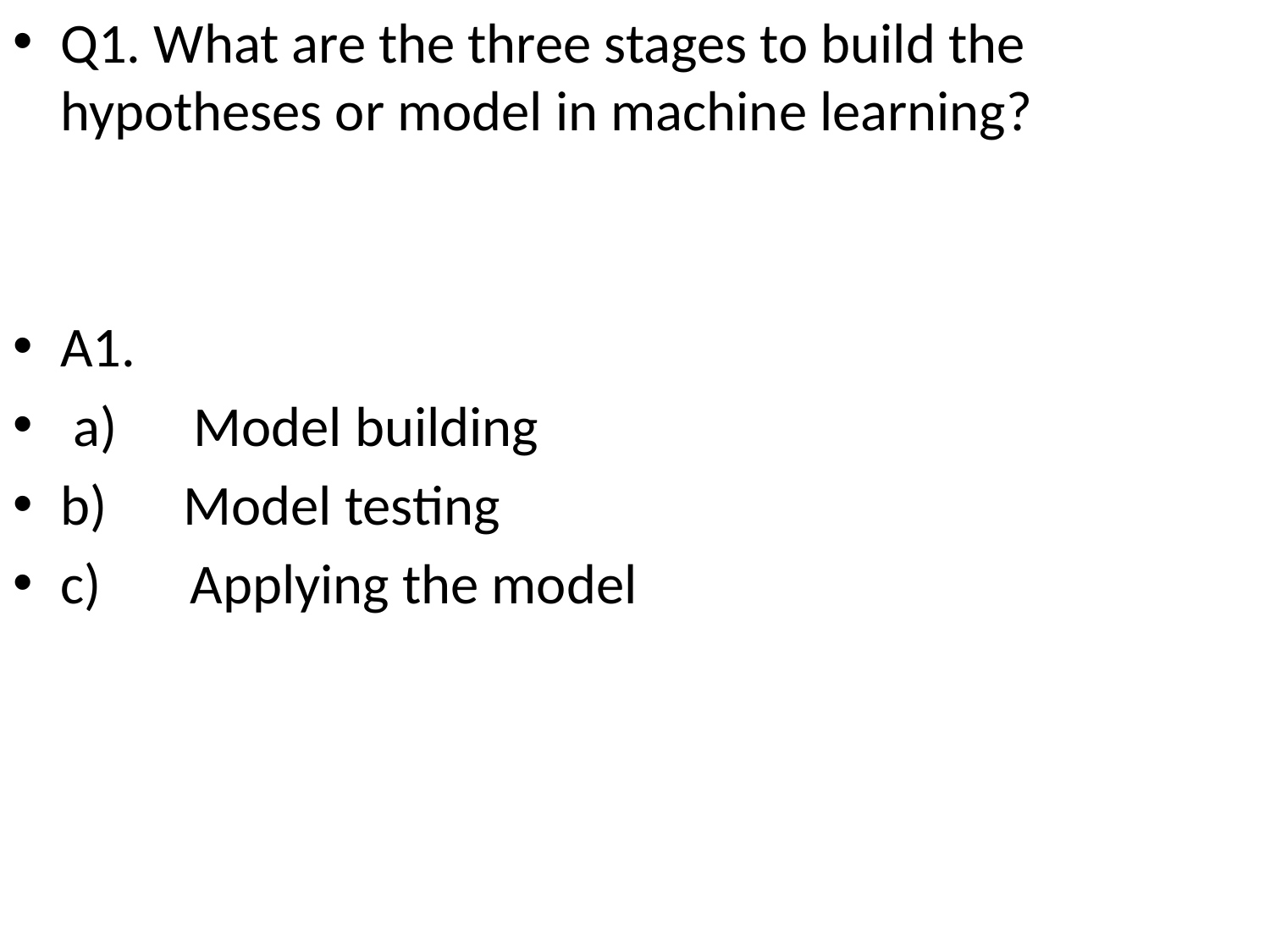

Q1. What are the three stages to build the hypotheses or model in machine learning?

A1.
 a)      Model building
b)      Model testing
c)       Applying the model